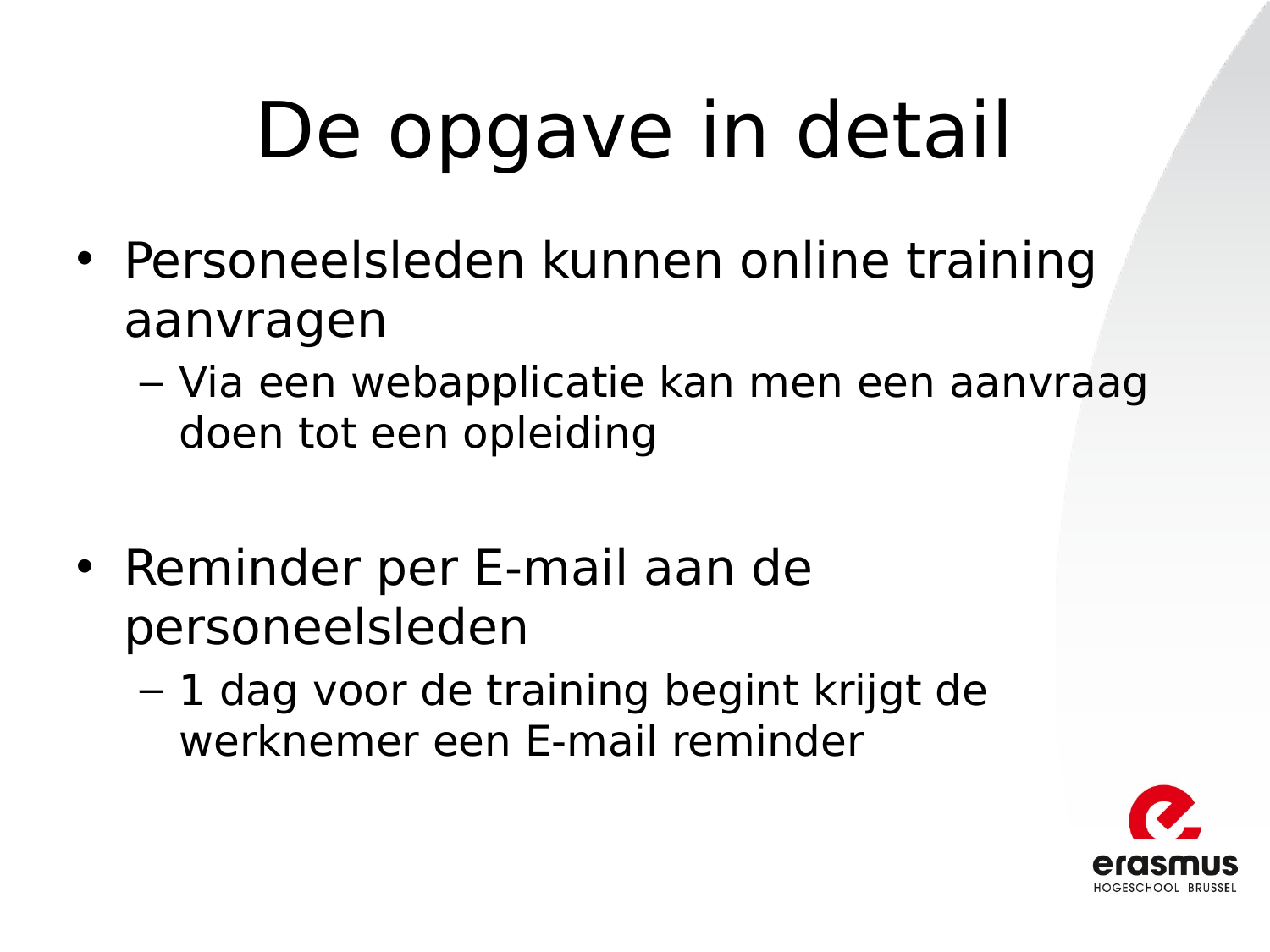

# De opgave in detail
Personeelsleden kunnen online training aanvragen
Via een webapplicatie kan men een aanvraag doen tot een opleiding

Reminder per E-mail aan de personeelsleden
1 dag voor de training begint krijgt de werknemer een E-mail reminder